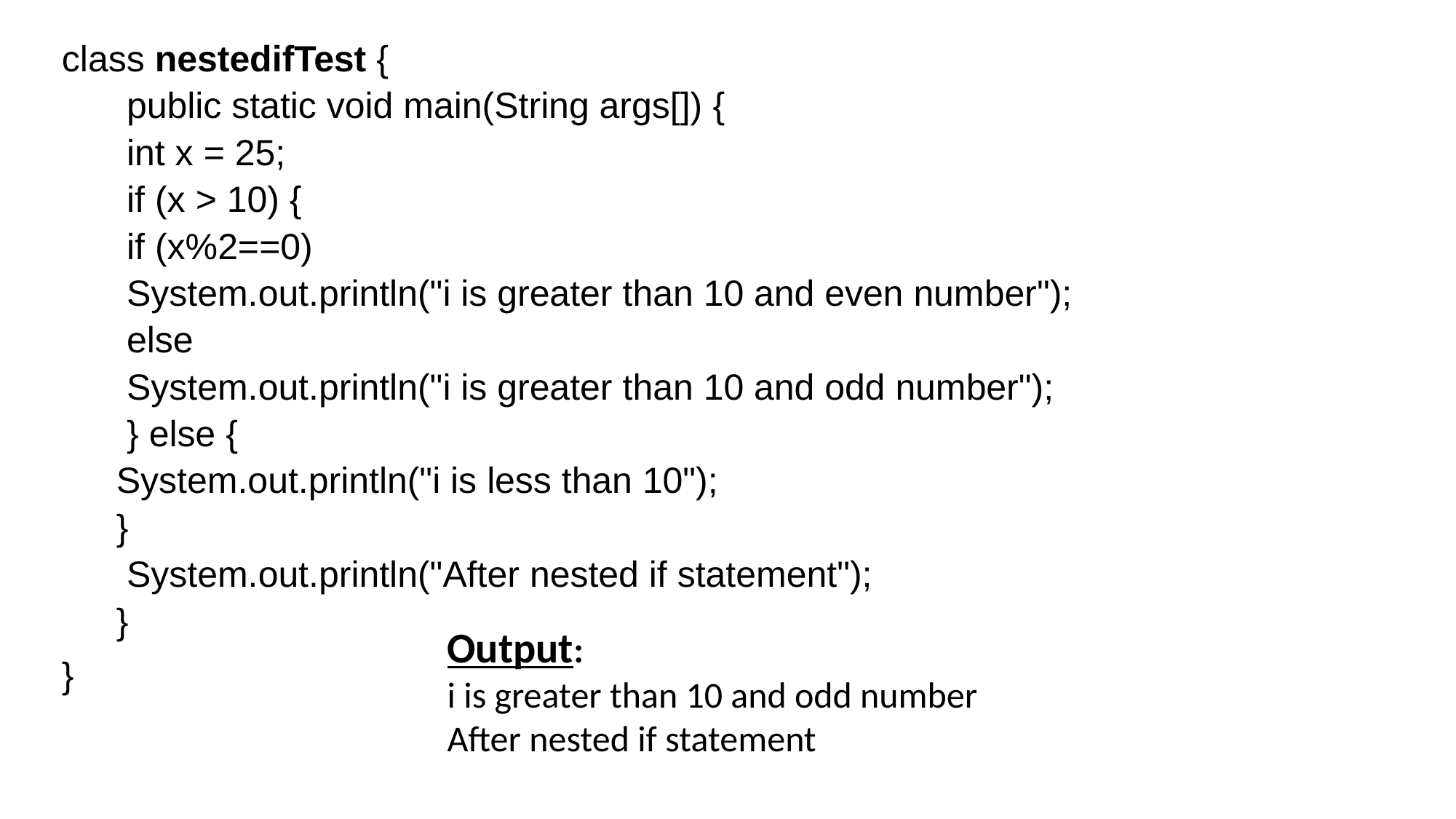

class nestedifTest {
 public static void main(String args[]) {
 int x = 25;
 if (x > 10) {
 if (x%2==0)
 System.out.println("i is greater than 10 and even number");
 else
 System.out.println("i is greater than 10 and odd number");
 } else {
System.out.println("i is less than 10");
}
 System.out.println("After nested if statement");
}
}

Output:
i is greater than 10 and odd number 
After nested if statement

87